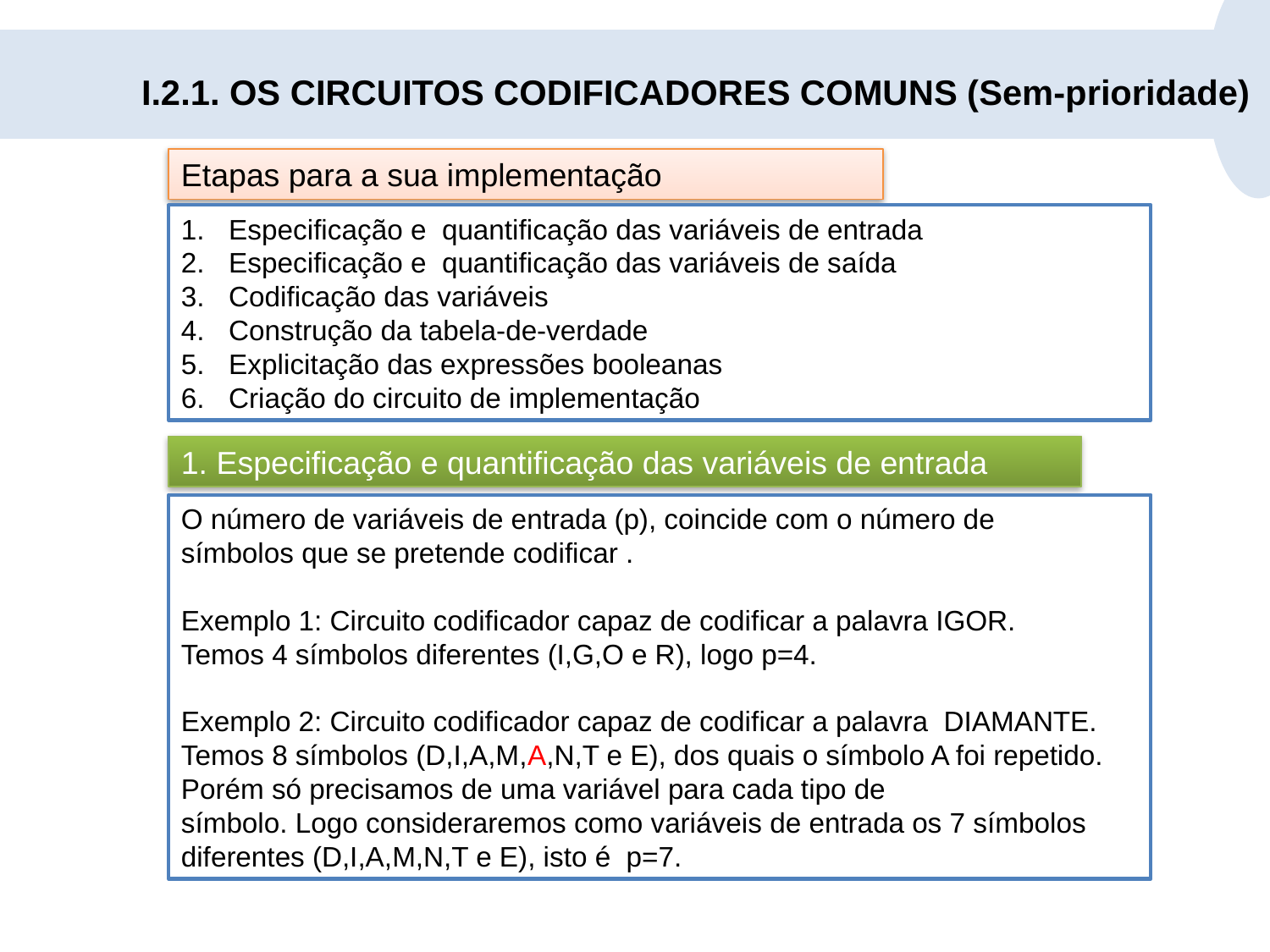

I.2.1. OS CIRCUITOS CODIFICADORES COMUNS (Sem-prioridade)
Etapas para a sua implementação

Especificação e  quantificação das variáveis de entrada
Especificação e  quantificação das variáveis de saída
Codificação das variáveis
Construção da tabela-de-verdade
Explicitação das expressões booleanas
Criação do circuito de implementação
1. Especificação e quantificação das variáveis de entrada
O número de variáveis de entrada (p), coincide com o número de
símbolos que se pretende codificar .

Exemplo 1: Circuito codificador capaz de codificar a palavra IGOR.
Temos 4 símbolos diferentes (I,G,O e R), logo p=4.

Exemplo 2: Circuito codificador capaz de codificar a palavra  DIAMANTE.
Temos 8 símbolos (D,I,A,M,A,N,T e E), dos quais o símbolo A foi repetido.
Porém só precisamos de uma variável para cada tipo de
símbolo. Logo consideraremos como variáveis de entrada os 7 símbolos
diferentes (D,I,A,M,N,T e E), isto é  p=7.